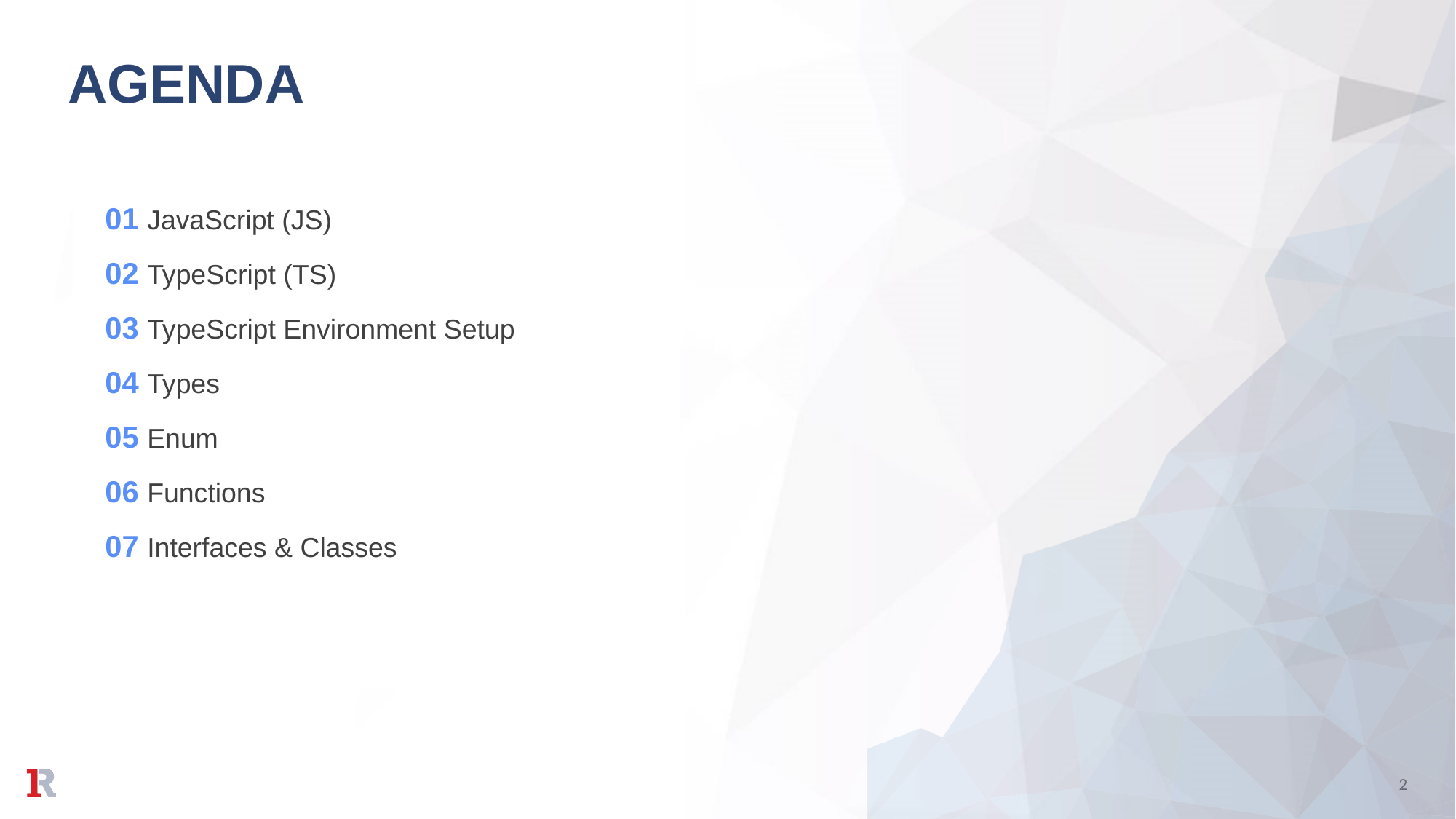

01 JavaScript (JS)
02 TypeScript (TS)
03 TypeScript Environment Setup
04 Types
05 Enum
06 Functions
07 Interfaces & Classes